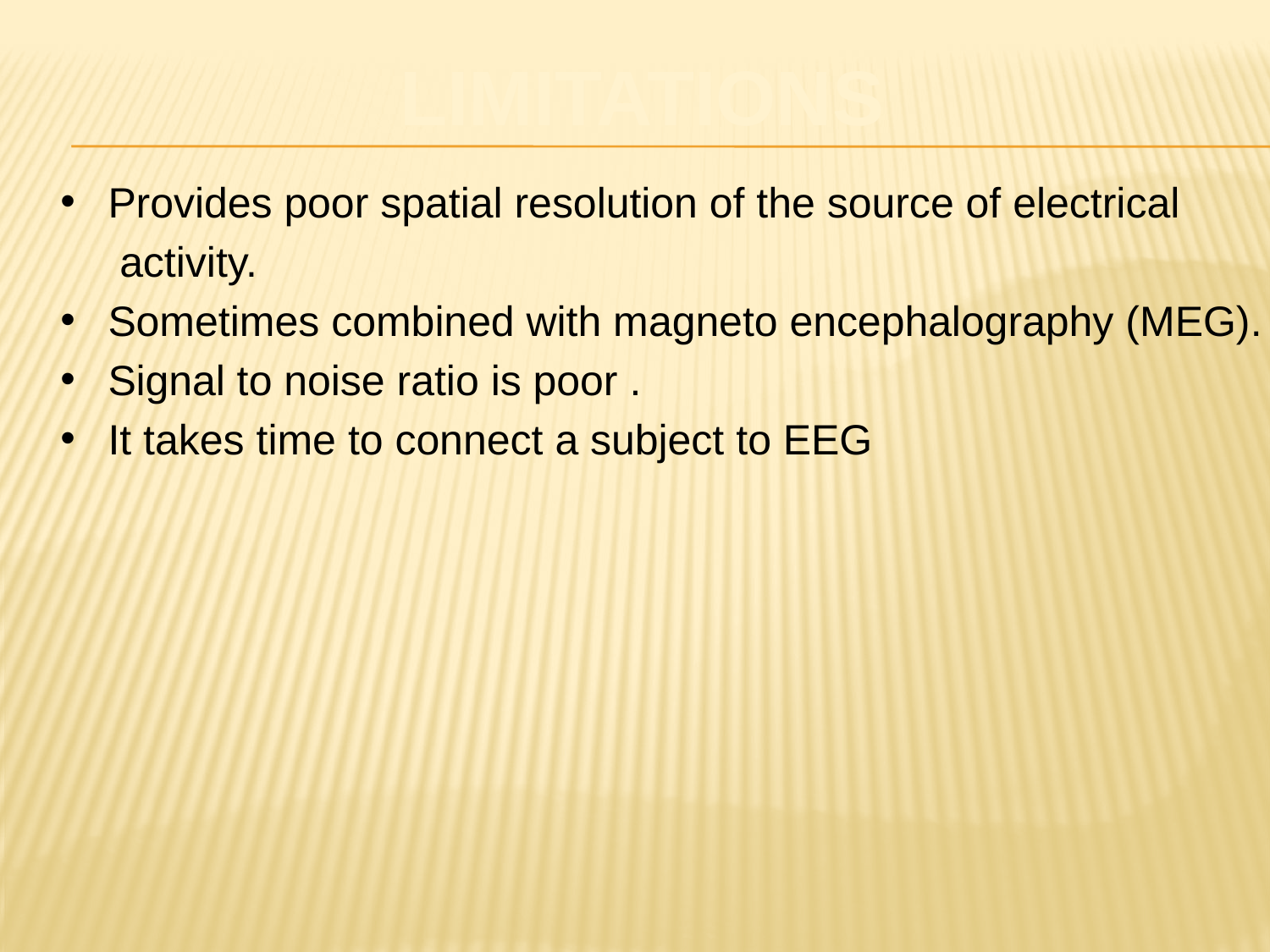

LIMITATIONS
Provides poor spatial resolution of the source of electrical
     activity.
Sometimes combined with magneto encephalography (MEG).
Signal to noise ratio is poor .
It takes time to connect a subject to EEG